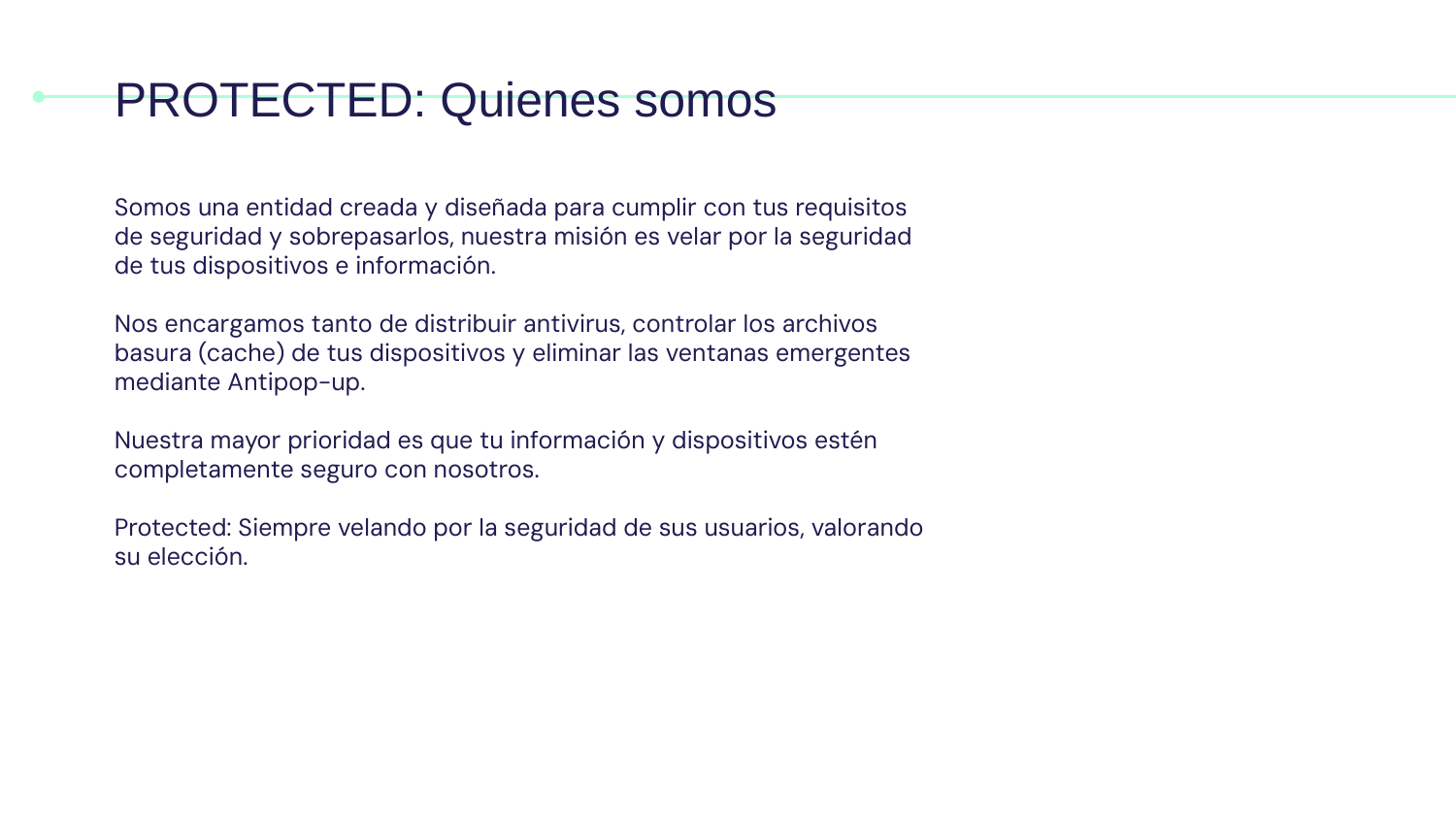

# PROTECTED: Quienes somos
Somos una entidad creada y diseñada para cumplir con tus requisitos de seguridad y sobrepasarlos, nuestra misión es velar por la seguridad de tus dispositivos e información.

Nos encargamos tanto de distribuir antivirus, controlar los archivos basura (cache) de tus dispositivos y eliminar las ventanas emergentes mediante Antipop-up.

Nuestra mayor prioridad es que tu información y dispositivos estén completamente seguro con nosotros.

Protected: Siempre velando por la seguridad de sus usuarios, valorando su elección.